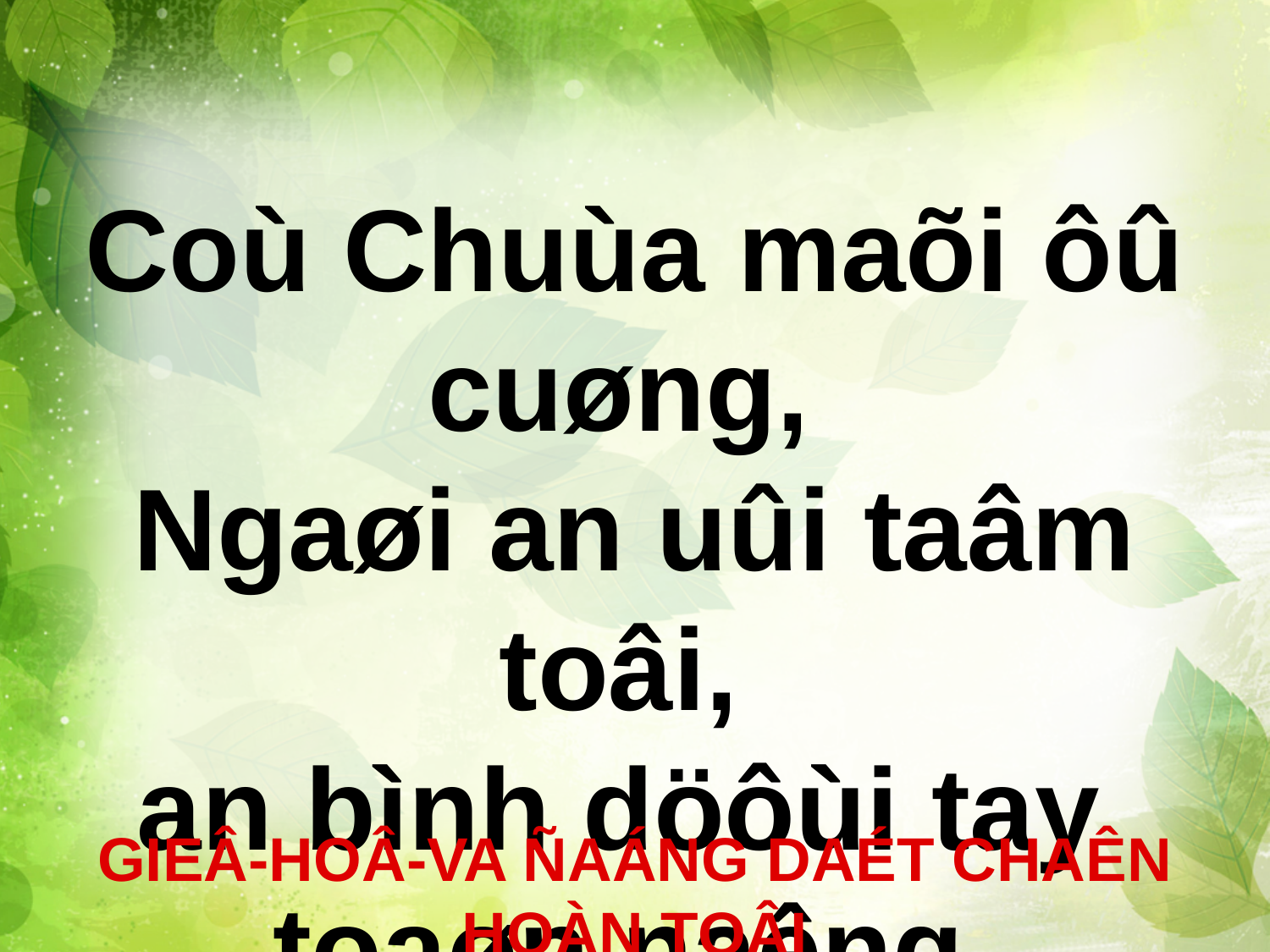

Coù Chuùa maõi ôû cuøng,
Ngaøi an uûi taâm toâi,
an bình döôùi tay
toaøn naêng.
GIEÂ-HOÂ-VA ÑAÁNG DAÉT CHAÊN HOÀN TOÂI